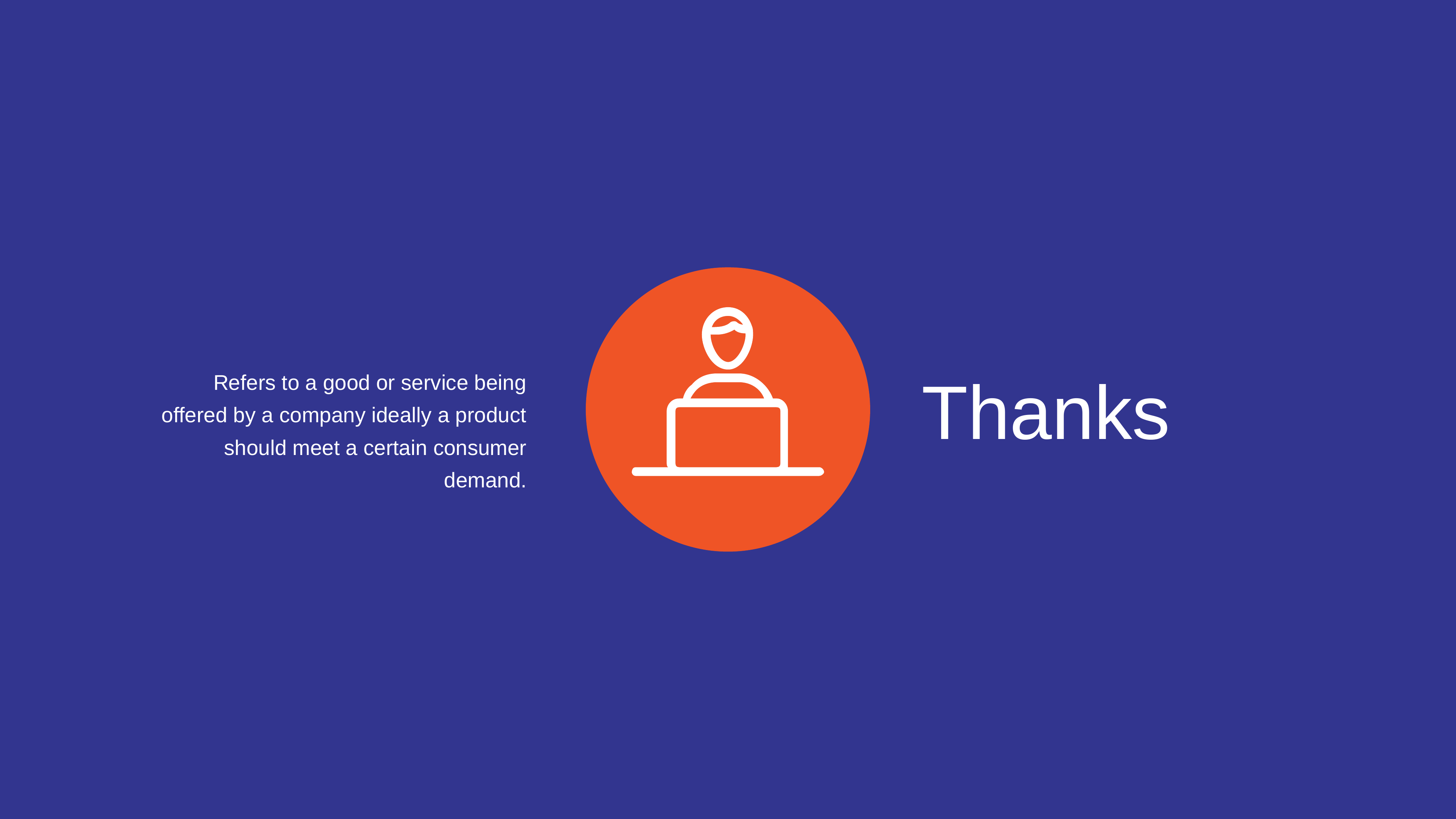

Refers to a good or service being offered by a company ideally a product should meet a certain consumer demand.
Thanks